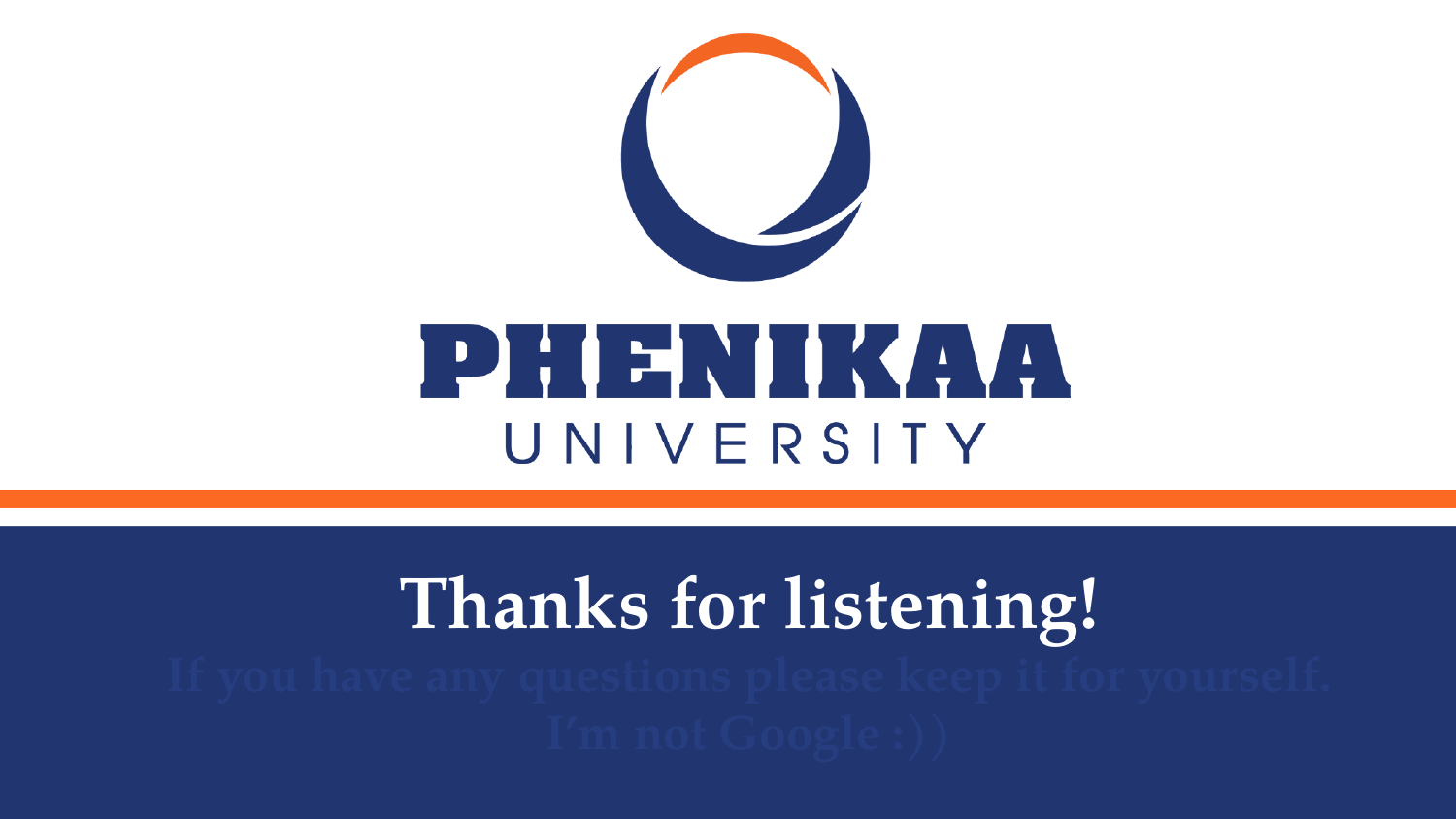

# Thanks for listening!
If you have any questions please keep it for yourself.
I’m not Google :))